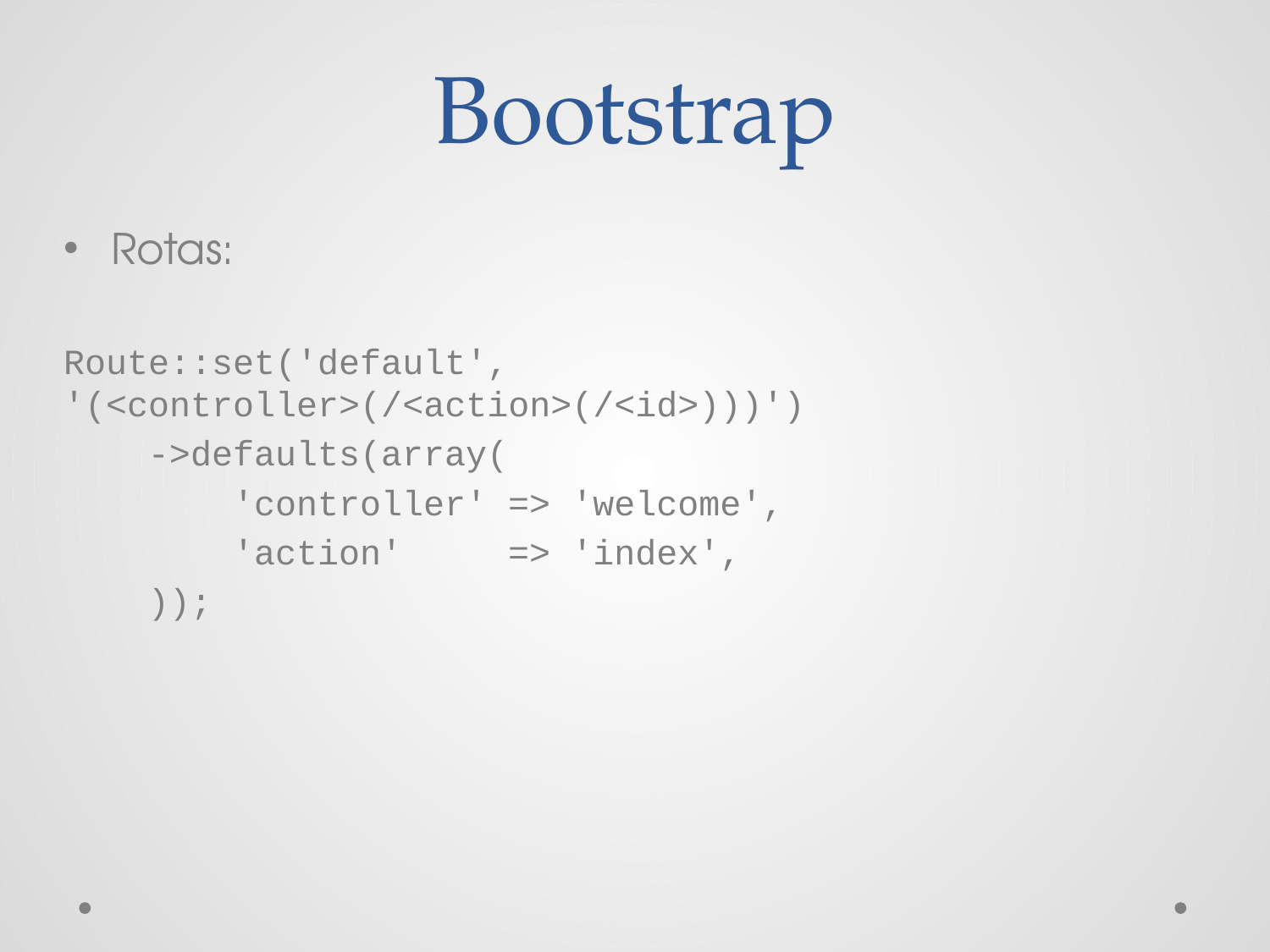

# Bootstrap
Rotas:

Route::set('default', '(<controller>(/<action>(/<id>)))')
    ->defaults(array(
        'controller' => 'welcome',
        'action'     => 'index',
    ));